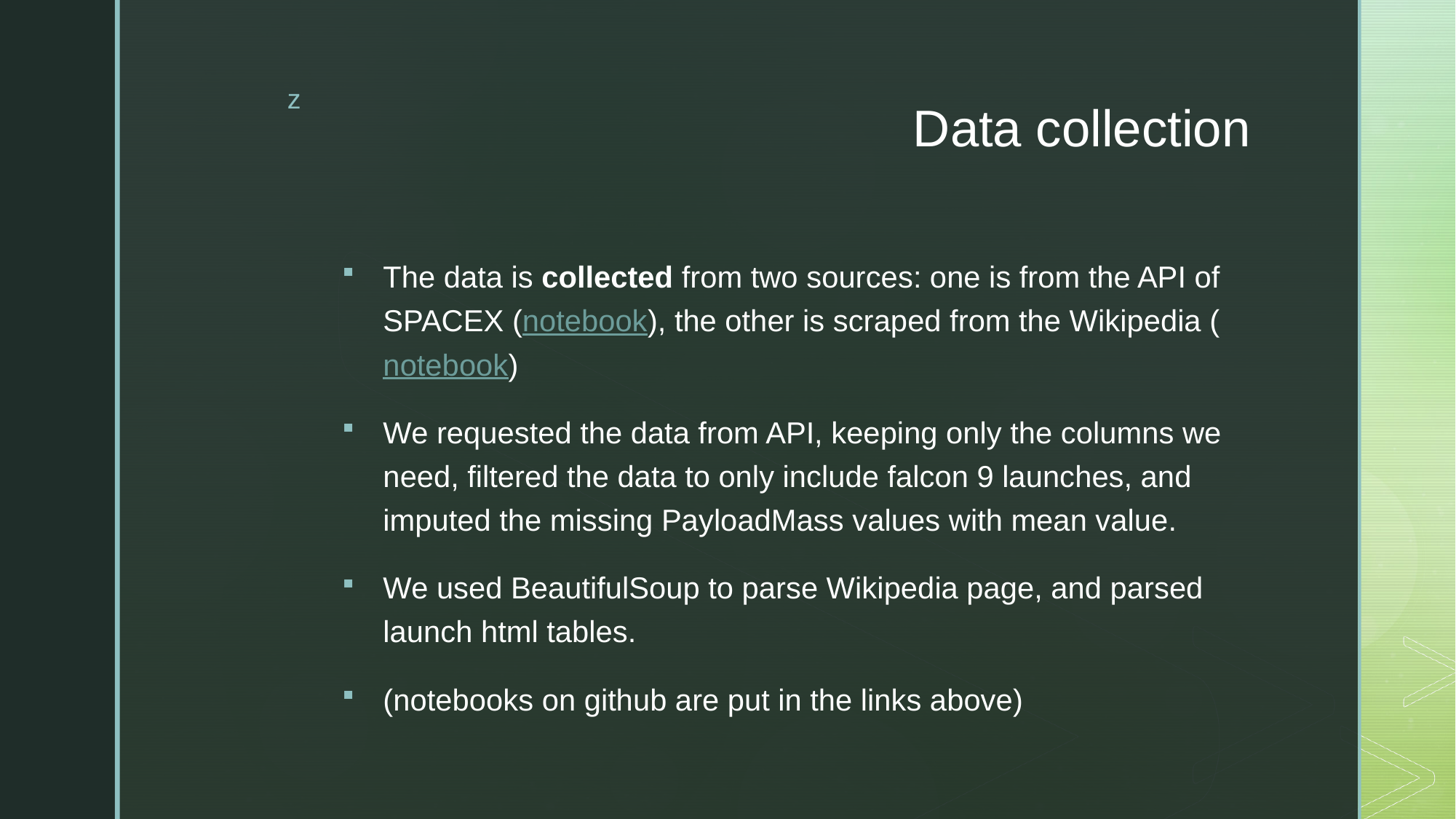

# Data collection
The data is collected from two sources: one is from the API of SPACEX (notebook), the other is scraped from the Wikipedia (notebook)
We requested the data from API, keeping only the columns we need, filtered the data to only include falcon 9 launches, and imputed the missing PayloadMass values with mean value.
We used BeautifulSoup to parse Wikipedia page, and parsed launch html tables.
(notebooks on github are put in the links above)